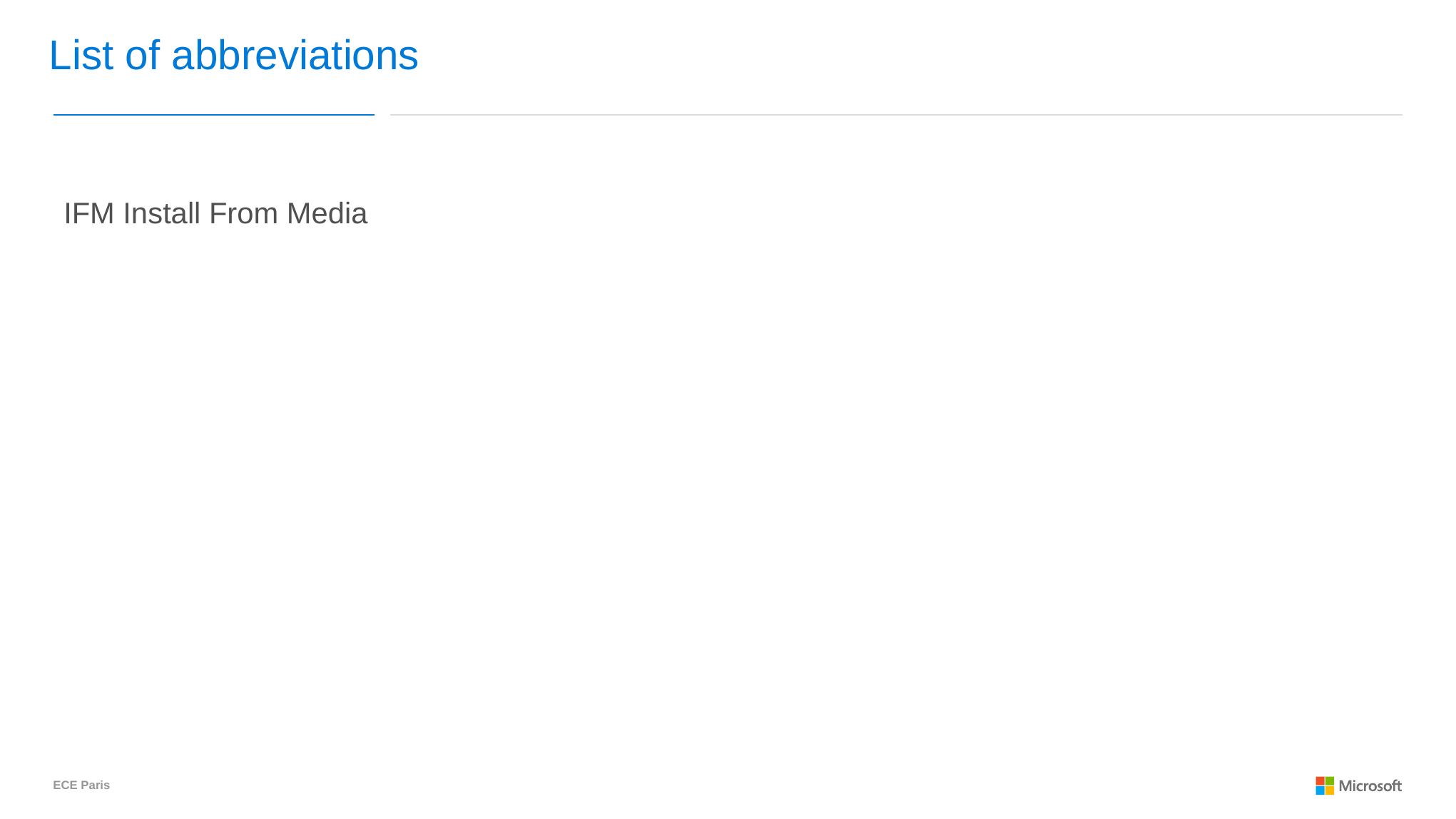

List of abbreviations

IFM Install From Media